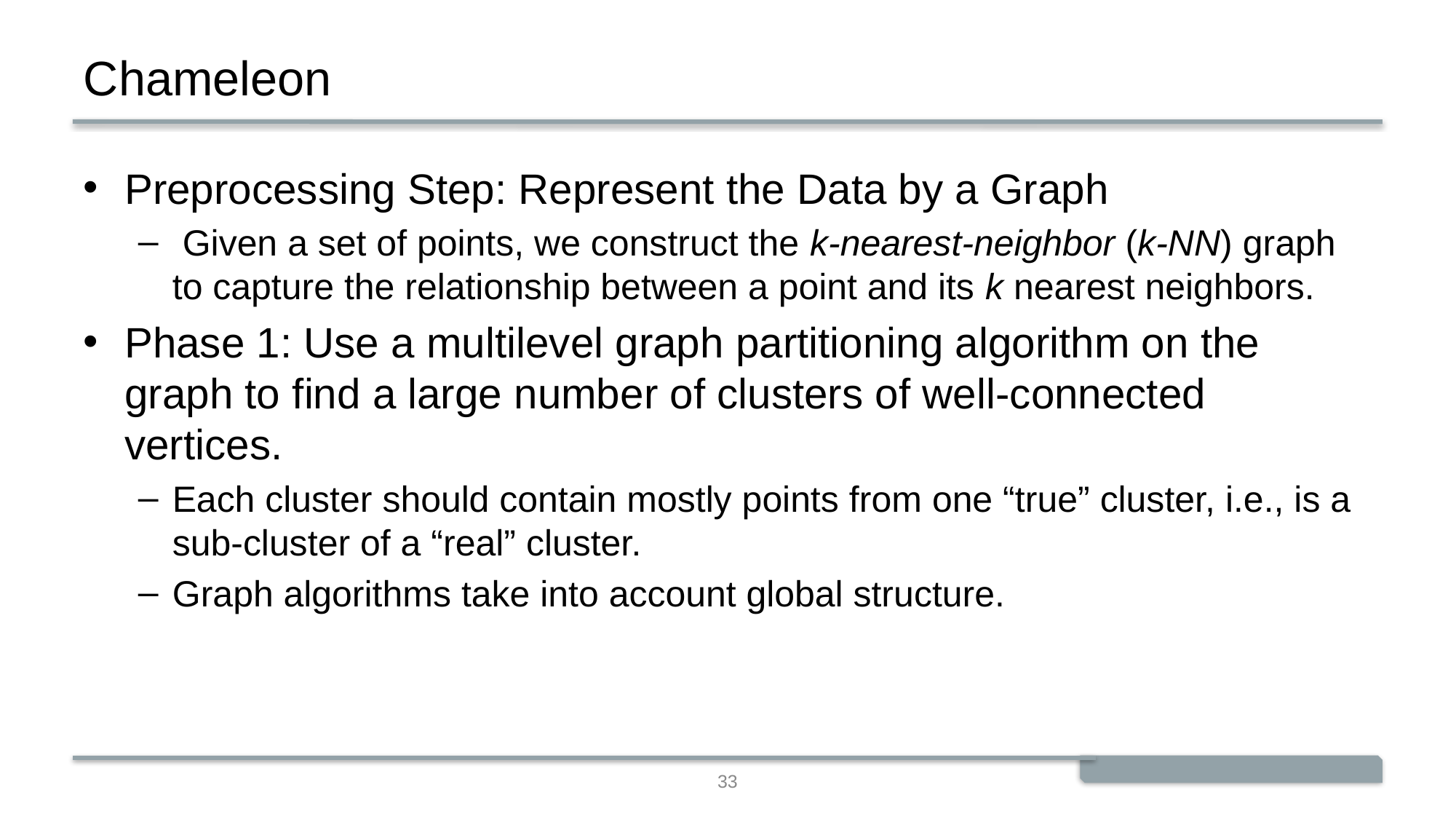

# Chameleon
Preprocessing Step: Represent the Data by a Graph
 Given a set of points, we construct the k-nearest-neighbor (k-NN) graph to capture the relationship between a point and its k nearest neighbors.
Phase 1: Use a multilevel graph partitioning algorithm on the graph to find a large number of clusters of well-connected vertices.
Each cluster should contain mostly points from one “true” cluster, i.e., is a sub-cluster of a “real” cluster.
Graph algorithms take into account global structure.

33